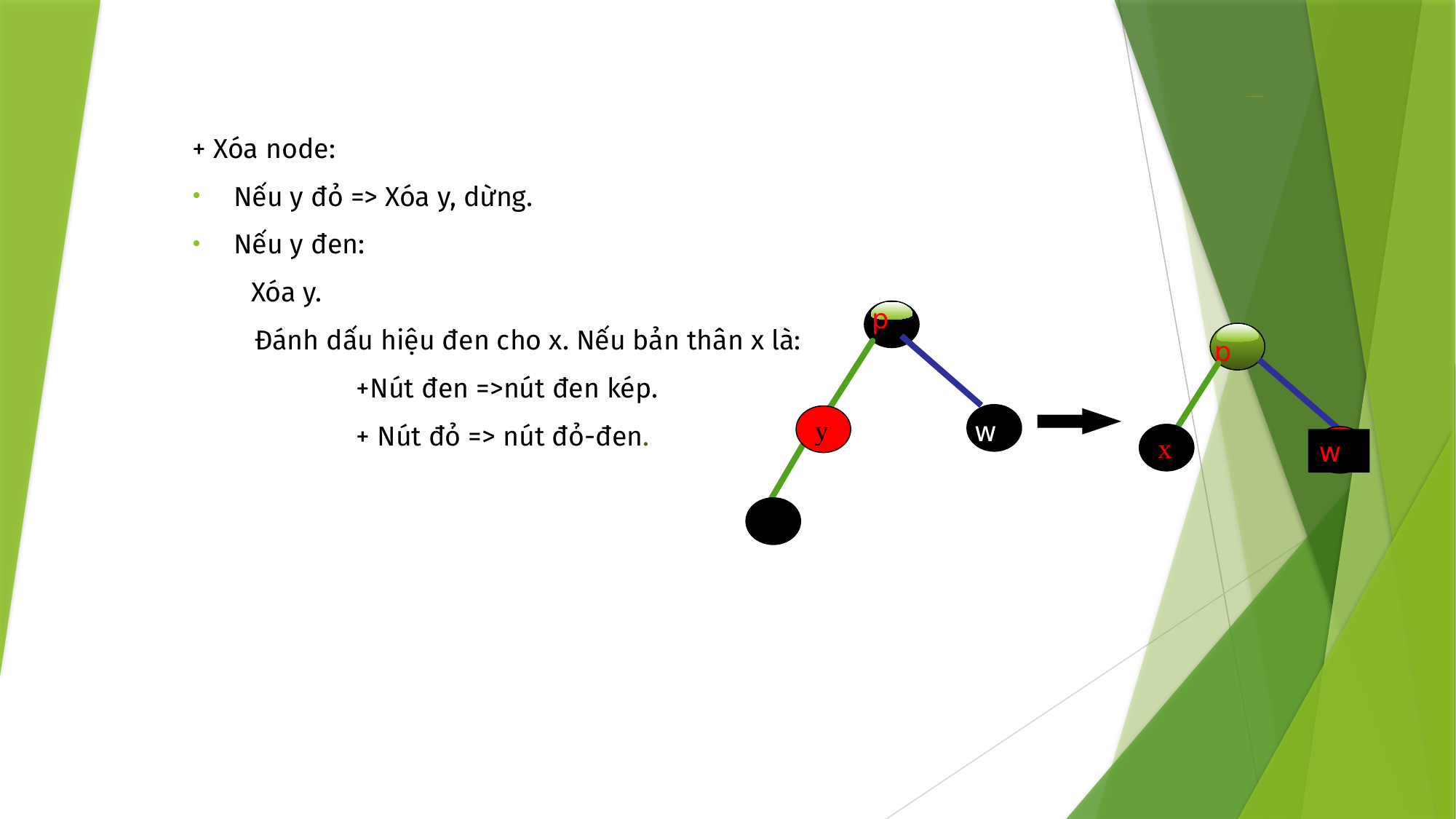

# II. CÂY NHỊ PHÂN TÌM KIẾM
+ Xóa node:
Nếu y đỏ => Xóa y, dừng.
Nếu y đen:
        Xóa y.
 Đánh dấu hiệu đen cho x. Nếu bản thân x là:
	+Nút đen =>nút đen kép.
	+ Nút đỏ => nút đỏ-đen.

p

w
y

x

p
x

w